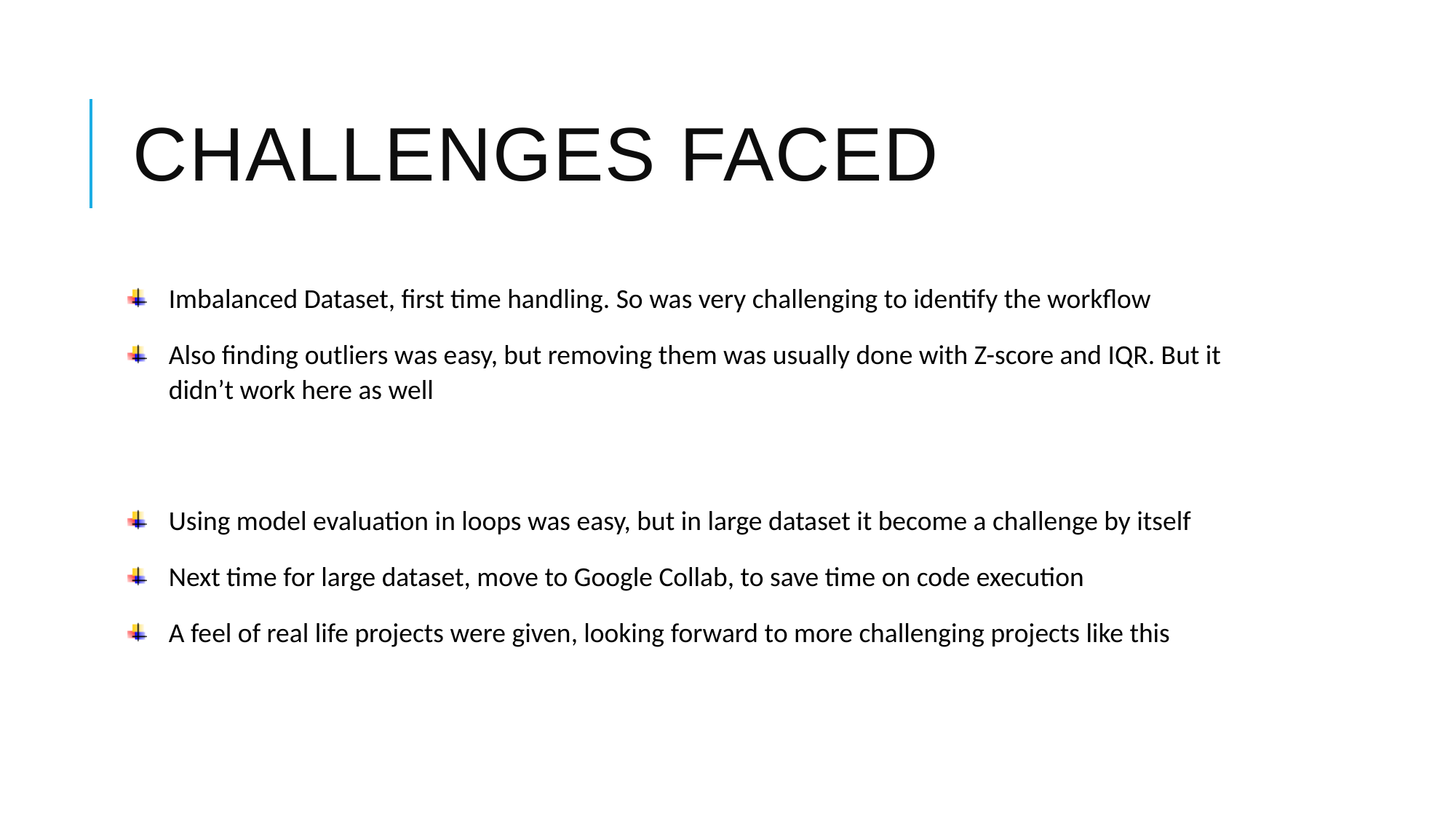

# Challenges Faced
Imbalanced Dataset, first time handling. So was very challenging to identify the workflow
Also finding outliers was easy, but removing them was usually done with Z-score and IQR. But it didn’t work here as well

Using model evaluation in loops was easy, but in large dataset it become a challenge by itself
Next time for large dataset, move to Google Collab, to save time on code execution
A feel of real life projects were given, looking forward to more challenging projects like this